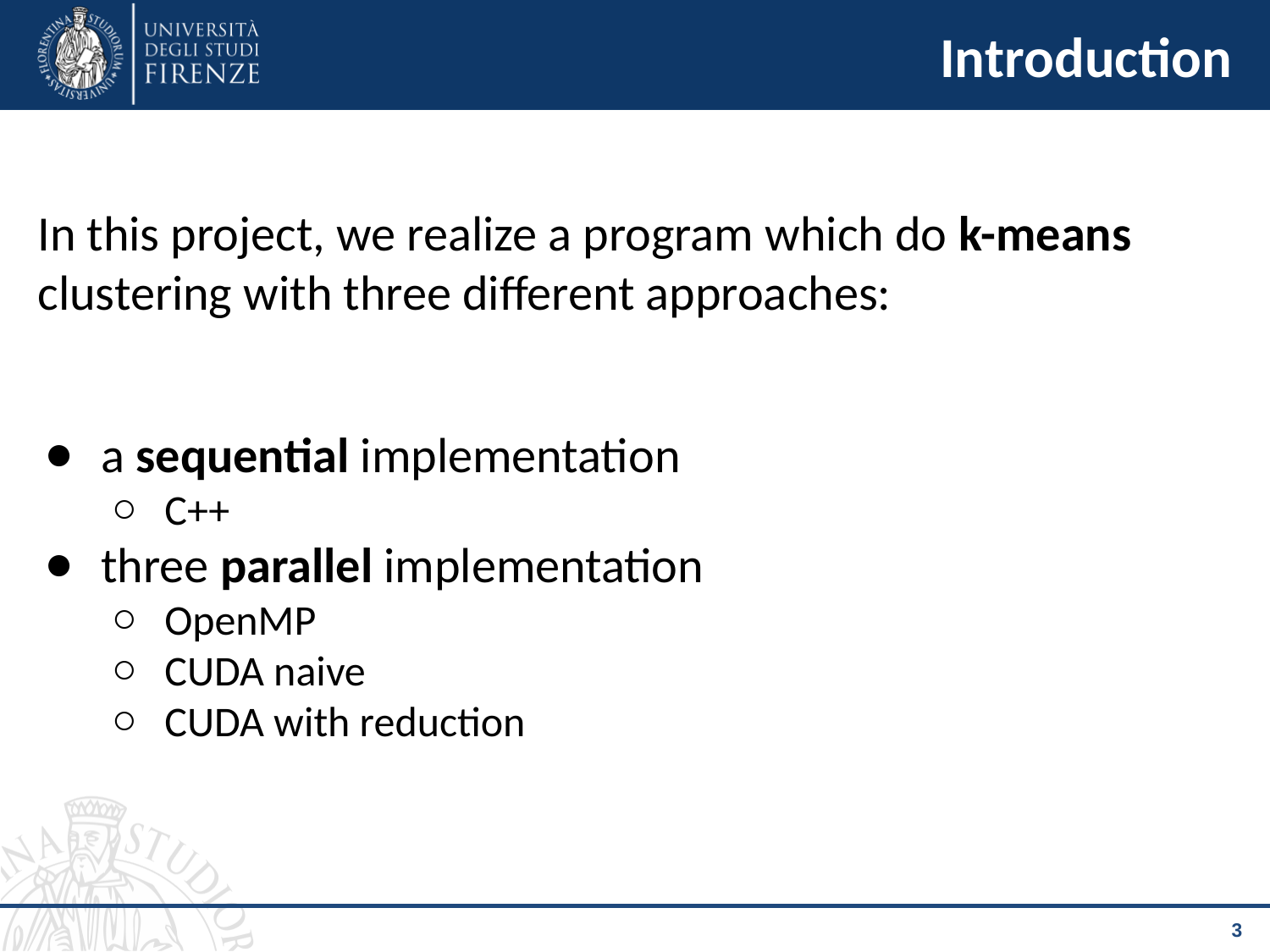

# Introduction

In this project, we realize a program which do k-means clustering with three different approaches:

a sequential implementation
C++
three parallel implementation
OpenMP
CUDA naive
CUDA with reduction
3